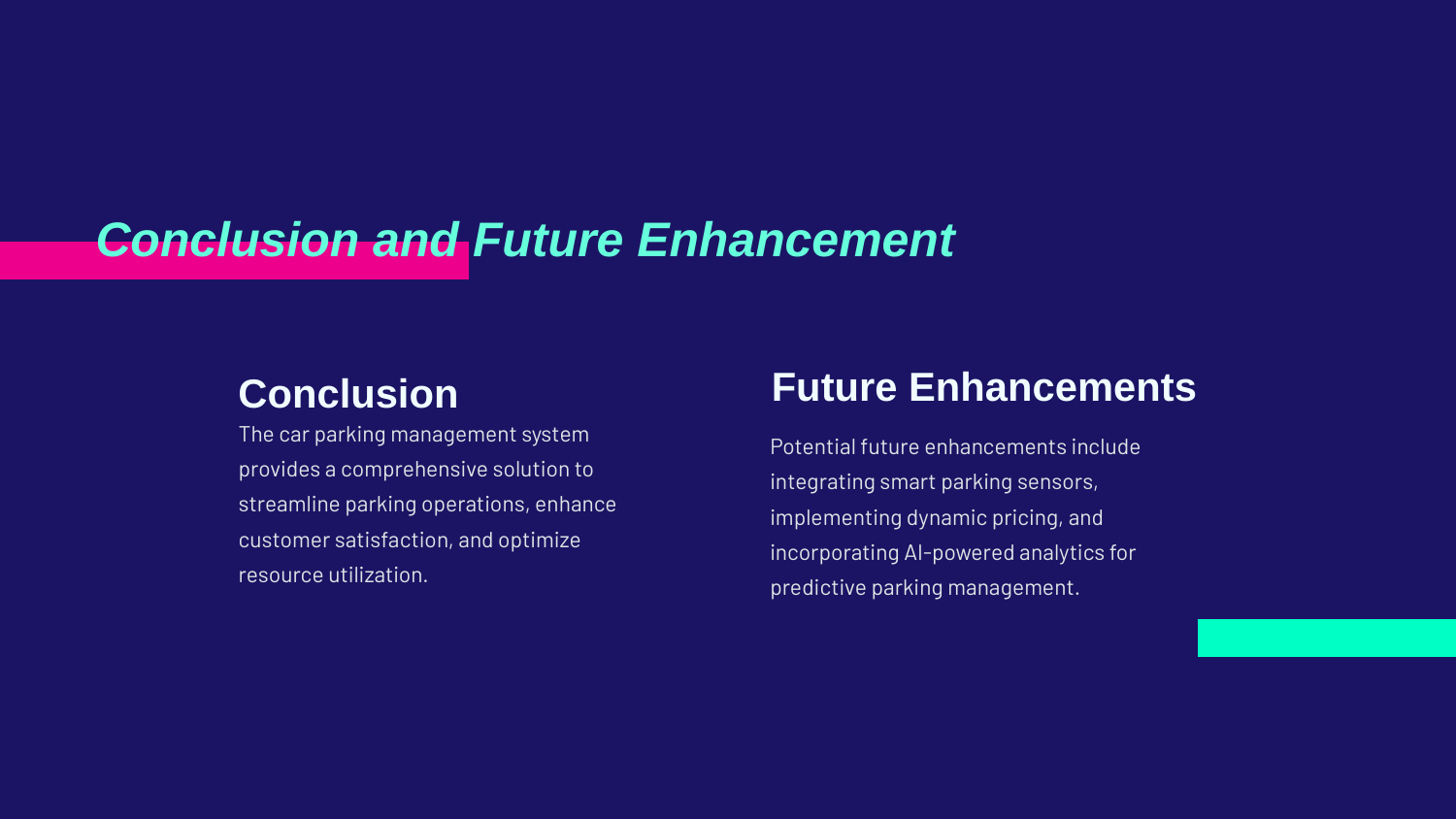

Conclusion and Future Enhancement
Future Enhancements
Conclusion
The car parking management system provides a comprehensive solution to streamline parking operations, enhance customer satisfaction, and optimize resource utilization.
Potential future enhancements include integrating smart parking sensors, implementing dynamic pricing, and incorporating AI-powered analytics for predictive parking management.